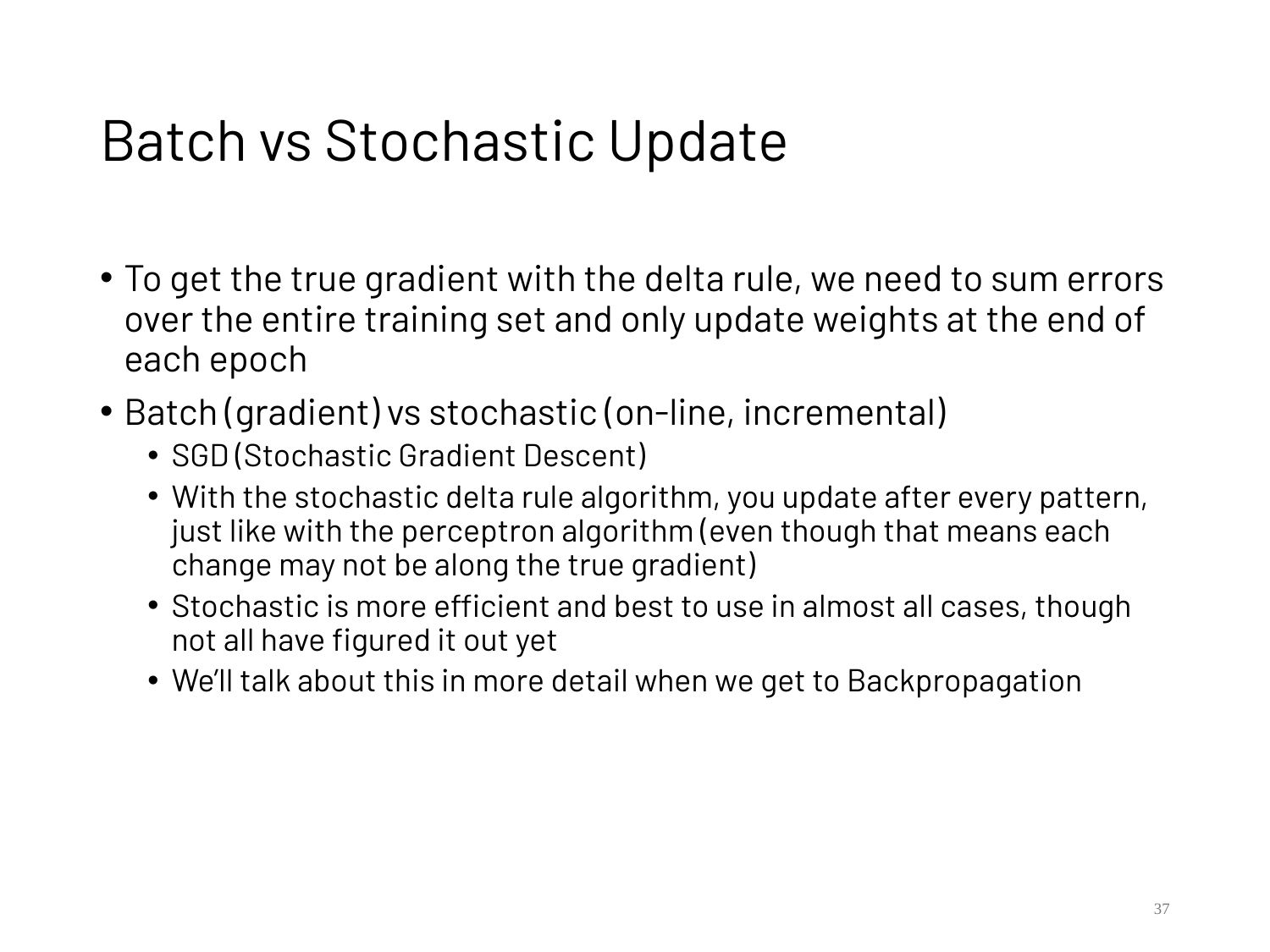

# Batch vs Stochastic Update
To get the true gradient with the delta rule, we need to sum errors over the entire training set and only update weights at the end of each epoch
Batch (gradient) vs stochastic (on-line, incremental)
SGD (Stochastic Gradient Descent)
With the stochastic delta rule algorithm, you update after every pattern, just like with the perceptron algorithm (even though that means each change may not be along the true gradient)
Stochastic is more efficient and best to use in almost all cases, though not all have figured it out yet
We’ll talk about this in more detail when we get to Backpropagation

37